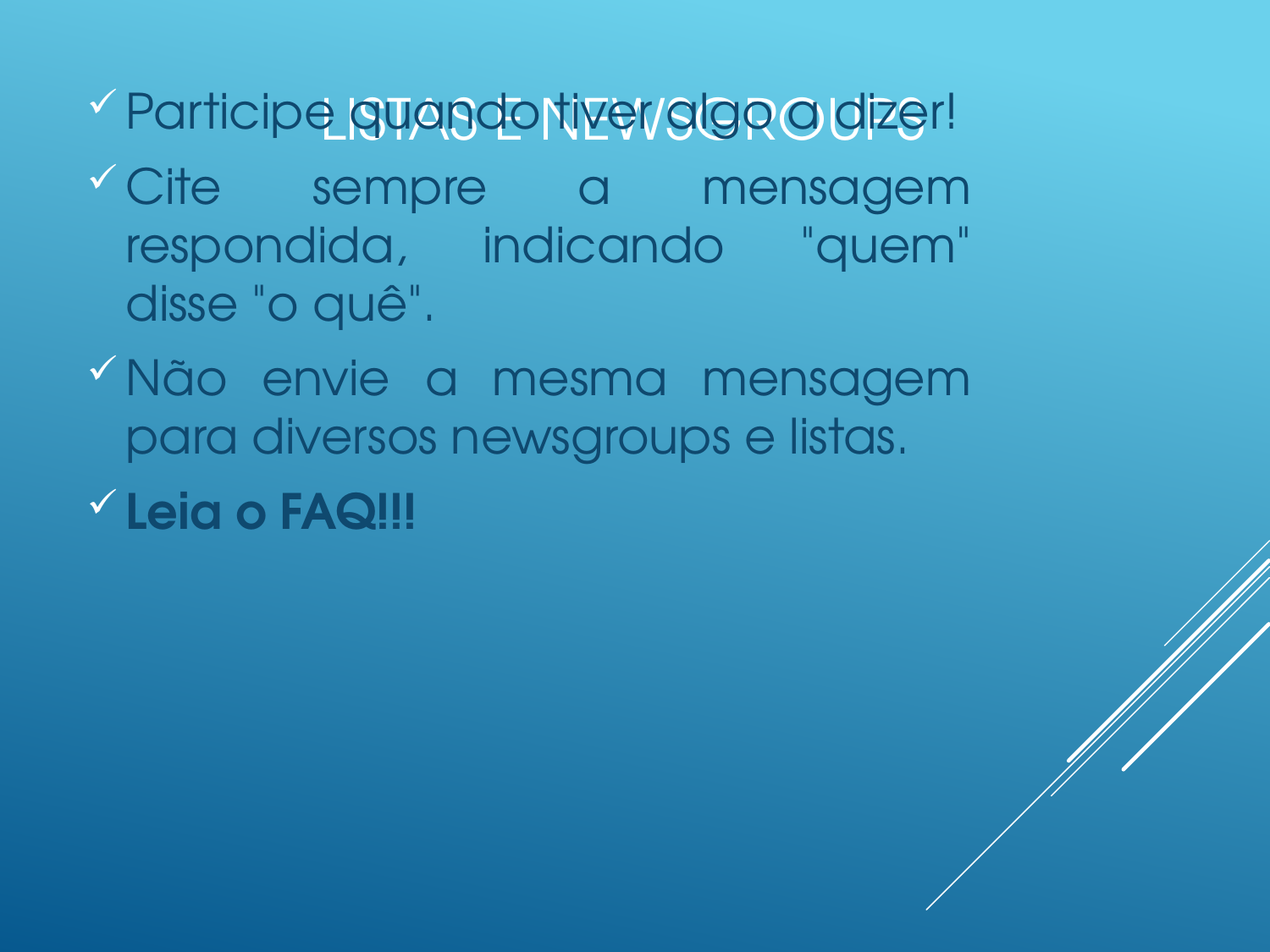

# Listas e Newsgroups
Participe quando tiver algo a dizer!
Cite sempre a mensagem respondida, indicando "quem" disse "o quê".
Não envie a mesma mensagem para diversos newsgroups e listas.
Leia o FAQ!!!